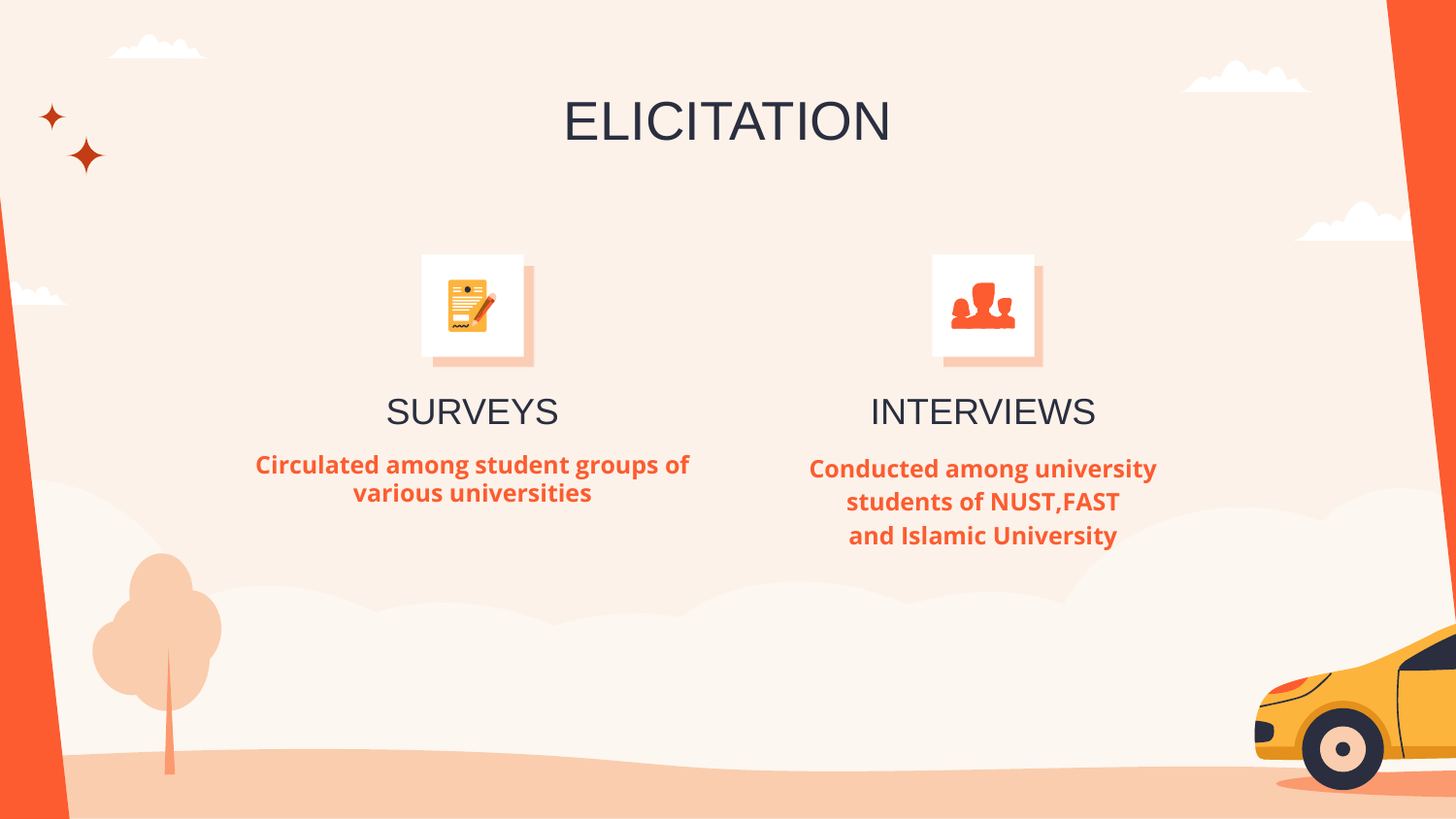

# ELICITATION

SURVEYS
INTERVIEWS
Circulated among student groups of various universities

Conducted among university students of NUST,FAST
and Islamic University